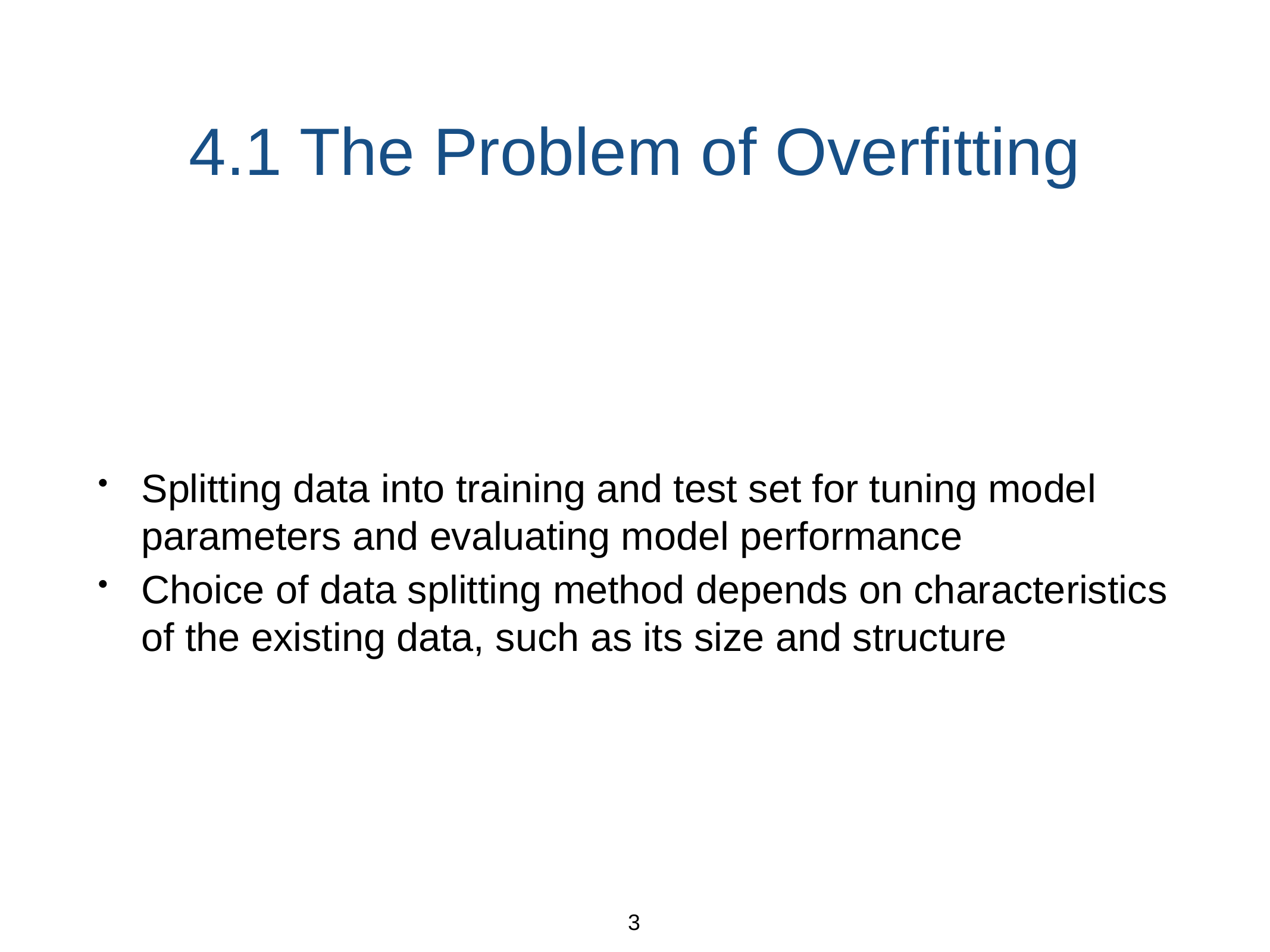

# 4.1 The Problem of Overfitting
Splitting data into training and test set for tuning model parameters and evaluating model performance
Choice of data splitting method depends on characteristics of the existing data, such as its size and structure
3